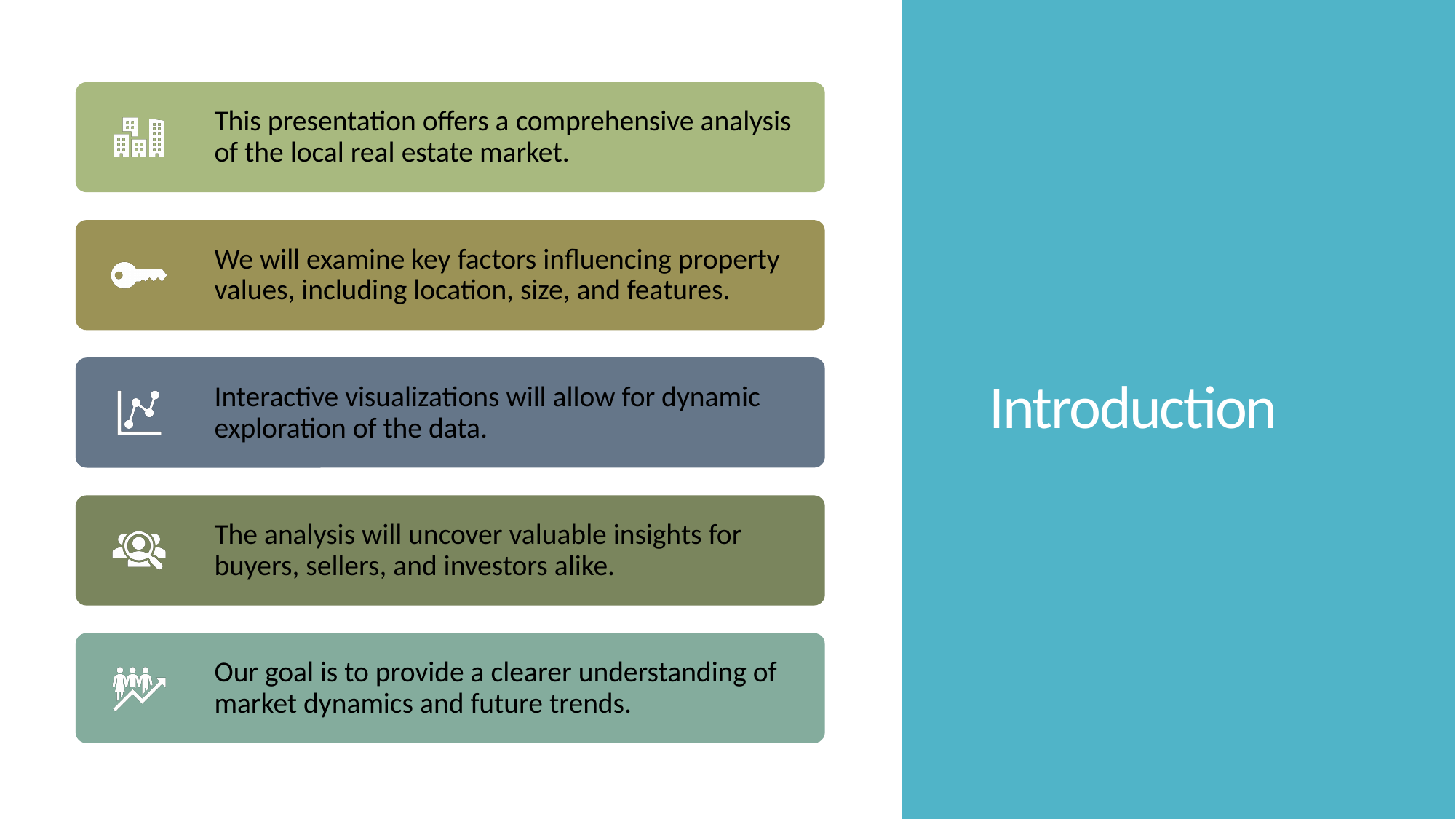

# Introduction
This presentation offers a comprehensive analysis of the local real estate market.
We will examine key factors influencing property values, including location, size, and features.
Interactive visualizations will allow for dynamic exploration of the data.
The analysis will uncover valuable insights for buyers, sellers, and investors alike.
Our goal is to provide a clearer understanding of market dynamics and future trends.